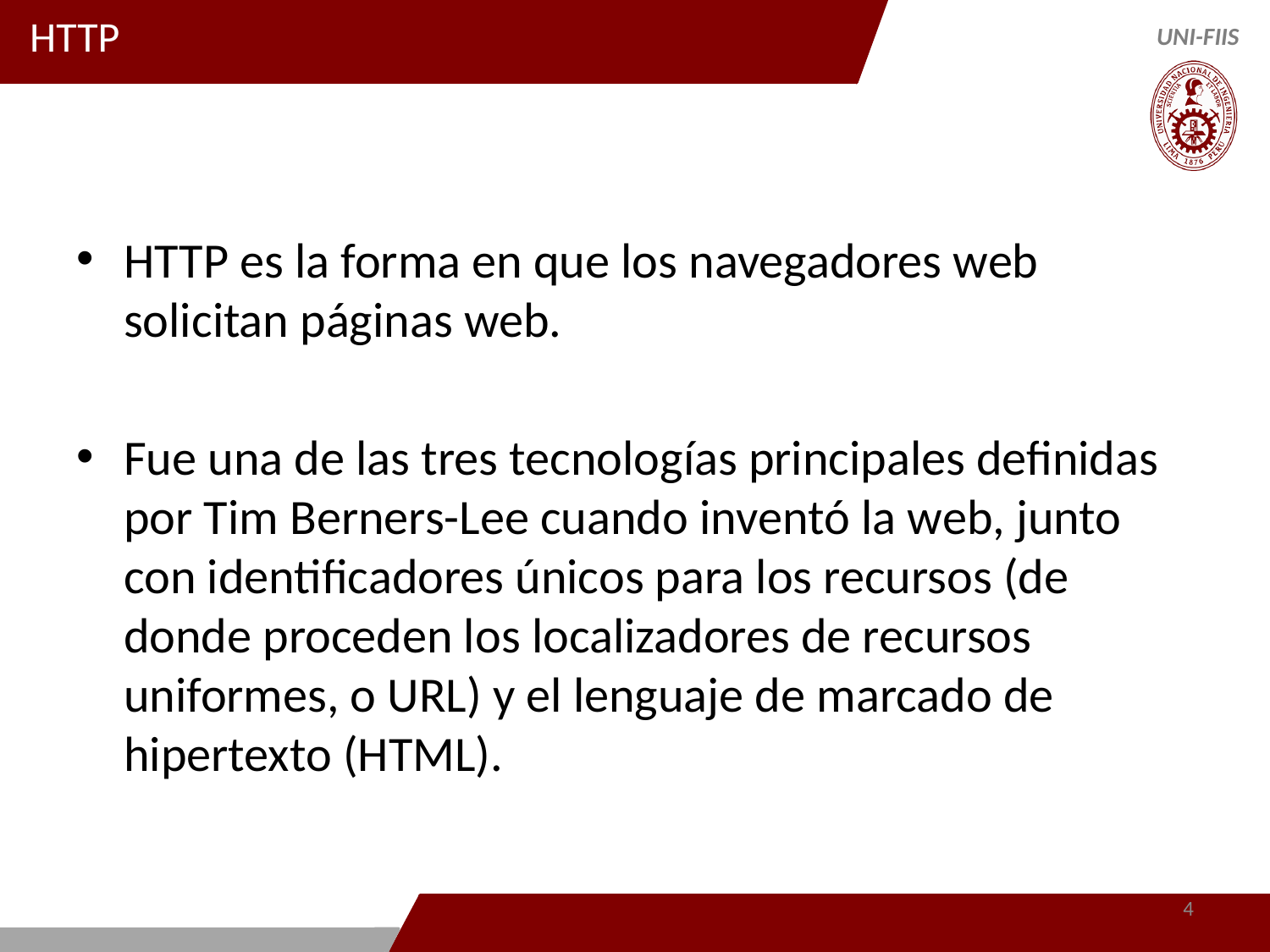

# HTTP
HTTP es la forma en que los navegadores web solicitan páginas web.

Fue una de las tres tecnologías principales definidas por Tim Berners-Lee cuando inventó la web, junto con identificadores únicos para los recursos (de donde proceden los localizadores de recursos uniformes, o URL) y el lenguaje de marcado de hipertexto (HTML).
4